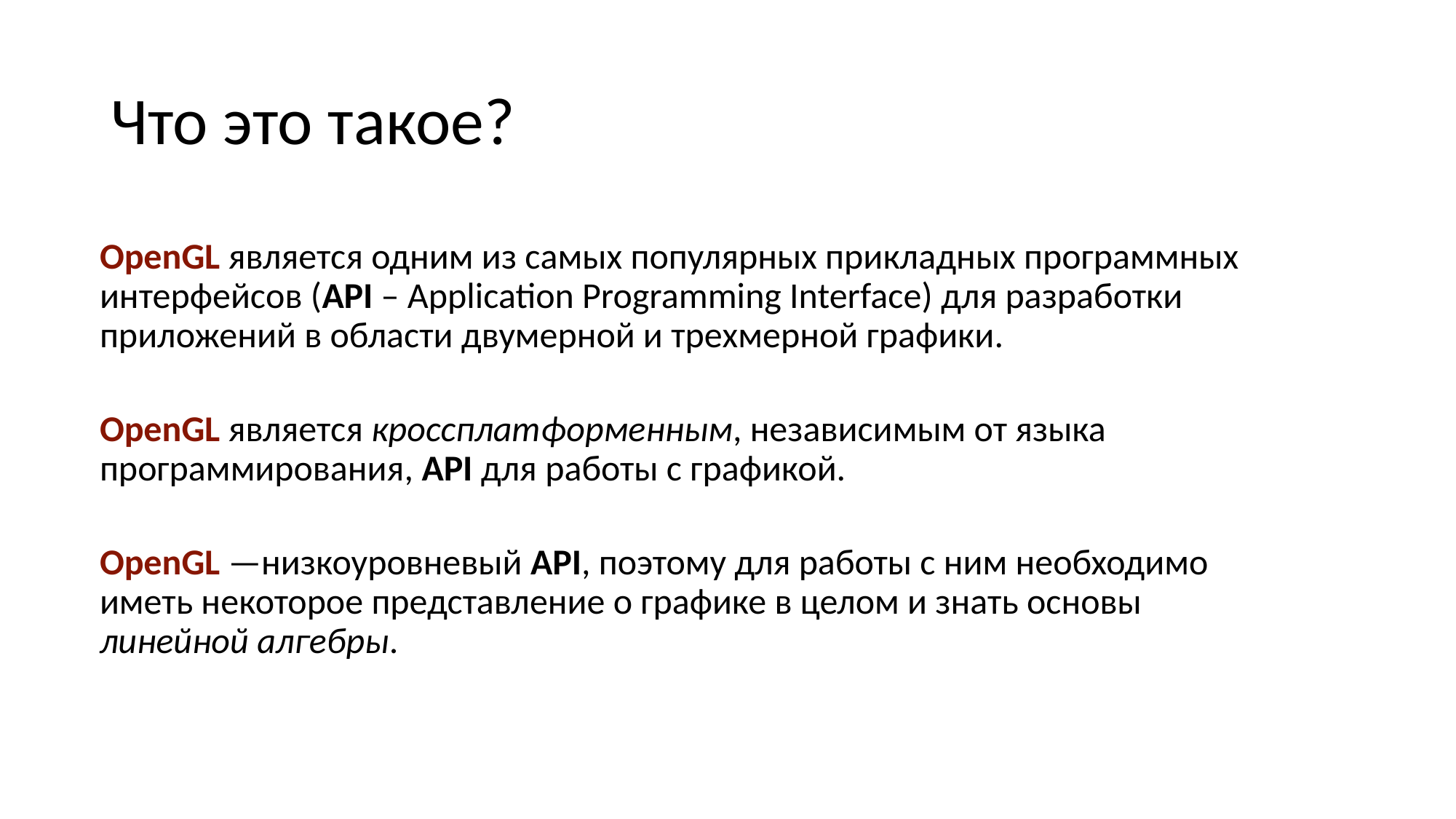

# Что это такое?
OpenGL является одним из самых популярных прикладных программных интерфейсов (API – Application Programming Interface) для разработки приложений в области двумерной и трехмерной графики.

OpenGL является кроссплатформенным, независимым от языка программирования, API для работы с графикой.

OpenGL —низкоуровневый API, поэтому для работы с ним необходимо иметь некоторое представление о графике в целом и знать основы линейной алгебры.